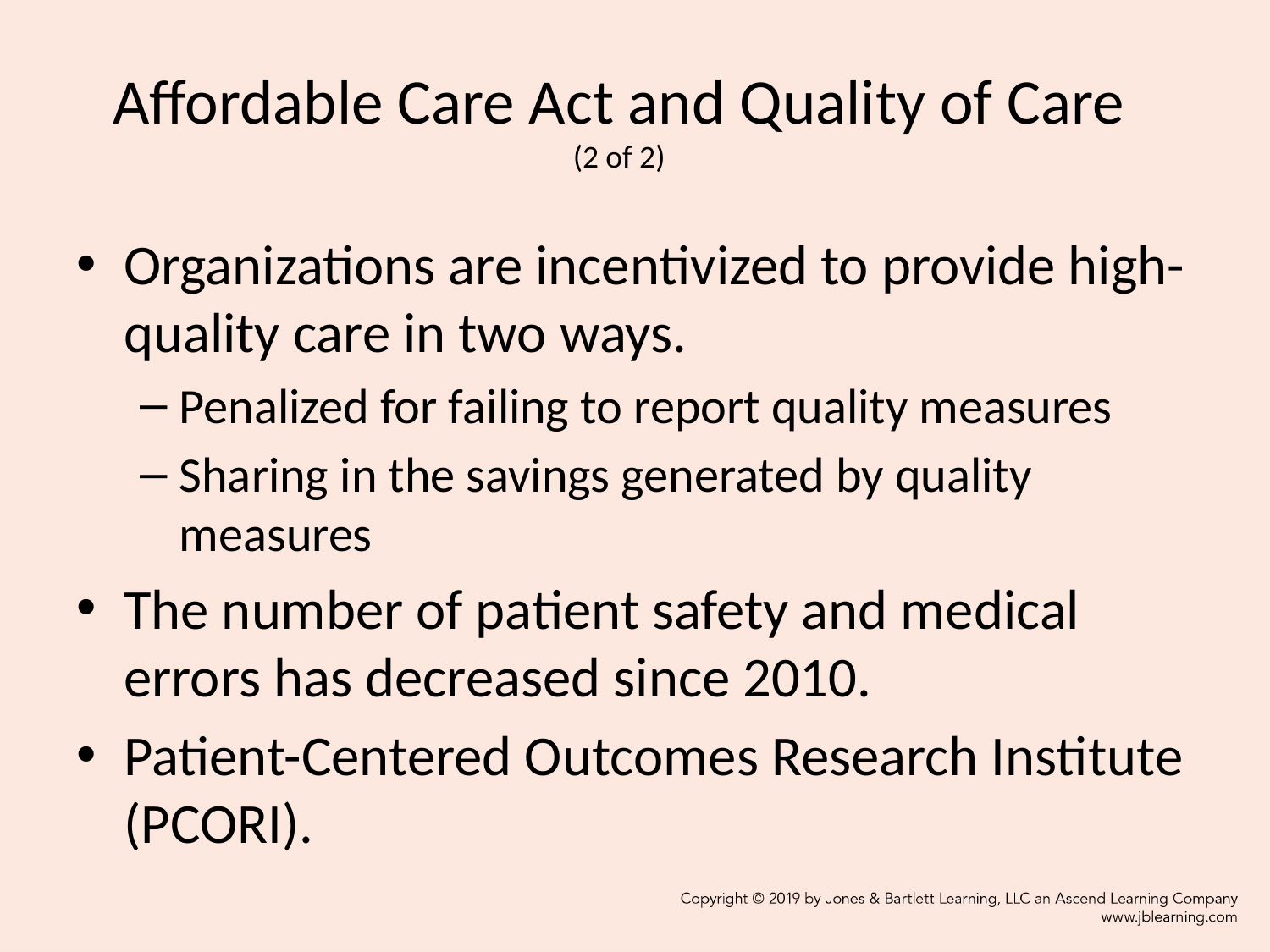

# Affordable Care Act and Quality of Care (2 of 2)
Organizations are incentivized to provide high-quality care in two ways.
Penalized for failing to report quality measures
Sharing in the savings generated by quality measures
The number of patient safety and medical errors has decreased since 2010.
Patient-Centered Outcomes Research Institute (PCORI).